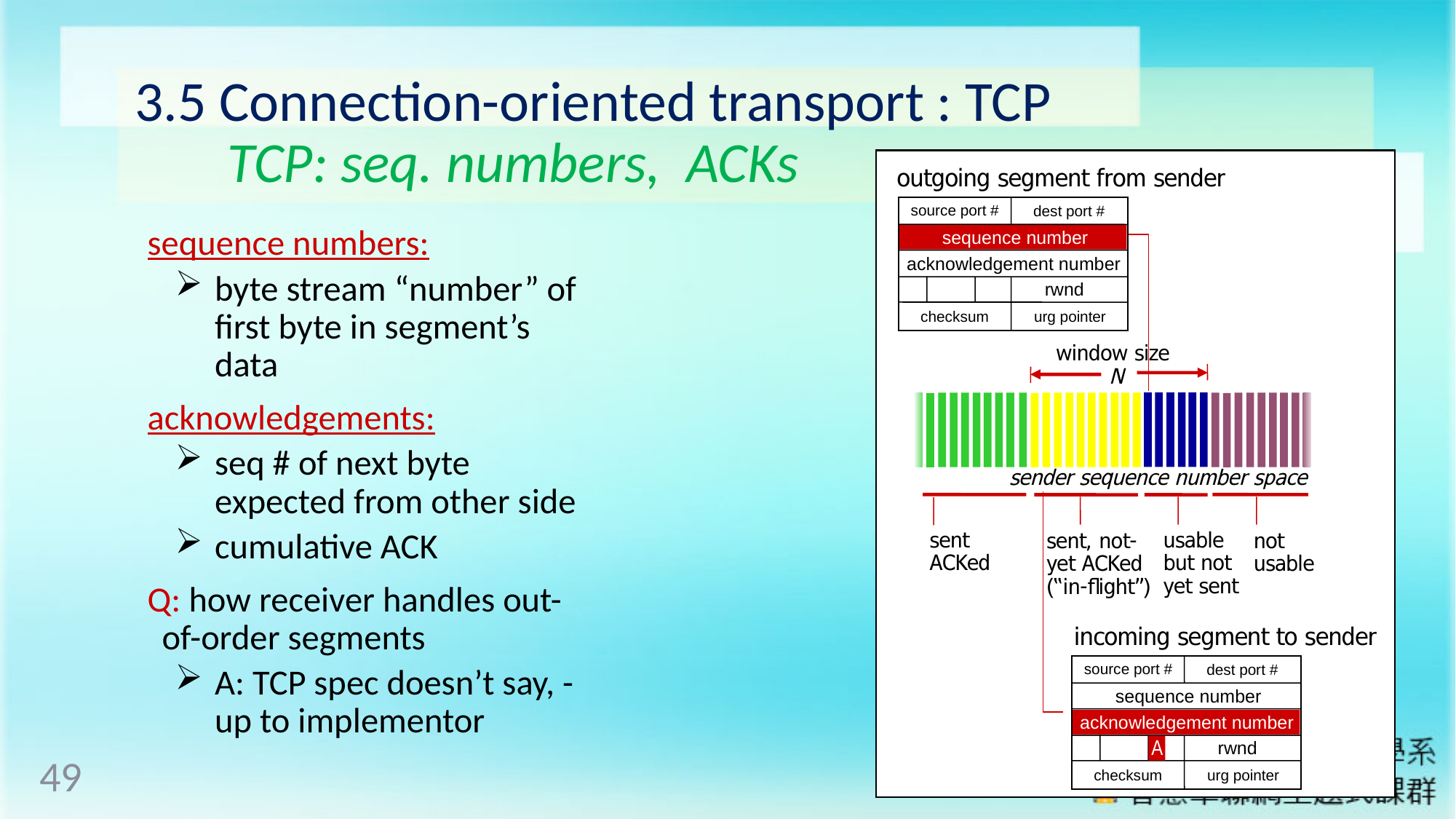

# 3.5 Connection-oriented transport : TCP TCP: seq. numbers,  ACKs

outgoing segment from sender
source port #
dest port #

sequence number

acknowledgement number

rwnd

checksum
urg pointer

window size
 N

sender sequence number space

incoming segment to sender
source port #
dest port #

sequence number

acknowledgement number

rwnd

checksum
urg pointer

sent
ACKed
usable
but not
yet sent
sent, not-yet ACKed
(“in-flight”)
not
usable
A

sequence numbers:
byte stream “number” of first byte in segment’s data
acknowledgements:
seq # of next byte expected from other side
cumulative ACK
Q: how receiver handles out-of-order segments
A: TCP spec doesn’t say, - up to implementor
49